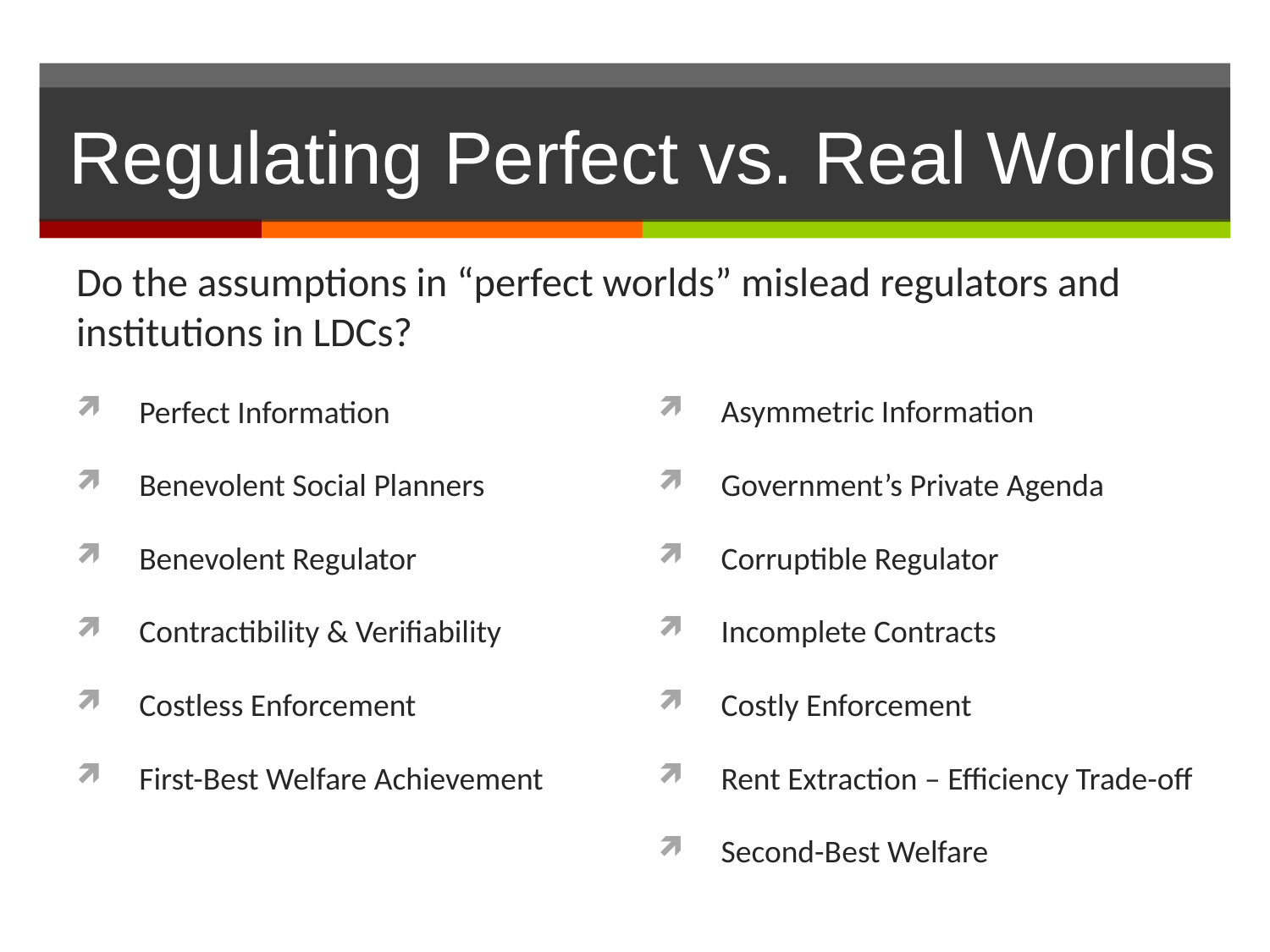

# Regulating Perfect vs. Real Worlds
Do the assumptions in “perfect worlds” mislead regulators and institutions in LDCs?
Asymmetric Information
Government’s Private Agenda
Corruptible Regulator
Incomplete Contracts
Costly Enforcement
Rent Extraction – Efficiency Trade-off
Second-Best Welfare
Perfect Information
Benevolent Social Planners
Benevolent Regulator
Contractibility & Verifiability
Costless Enforcement
First-Best Welfare Achievement